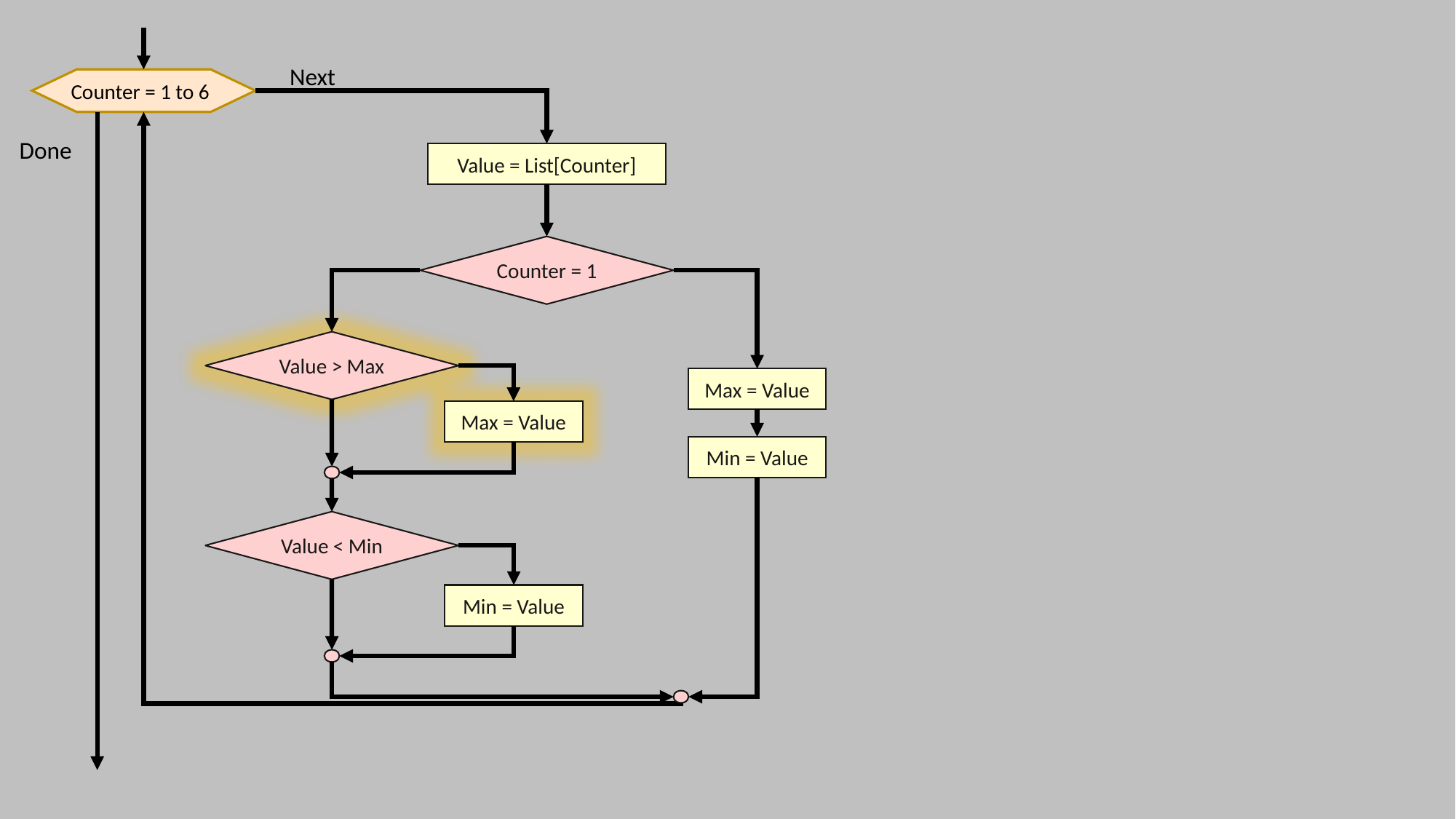

Next

Counter = 1 to 6
Done
Value = List[Counter]
Counter = 1
Value > Max
Max = Value
Max = Value
Min = Value

Value < Min
Min = Value